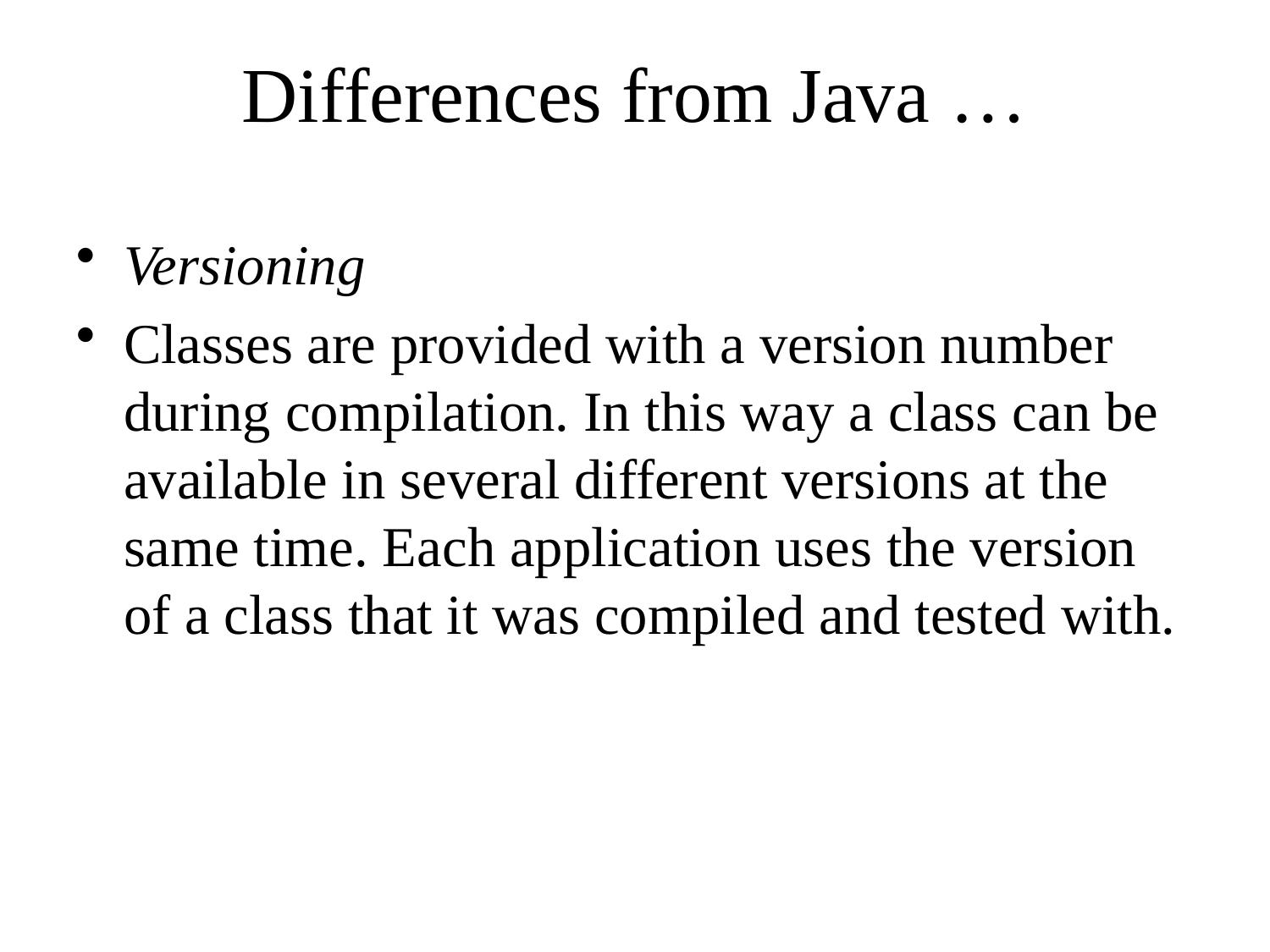

# Differences from Java …
Versioning
Classes are provided with a version number during compilation. In this way a class can be available in several different versions at the same time. Each application uses the version of a class that it was compiled and tested with.